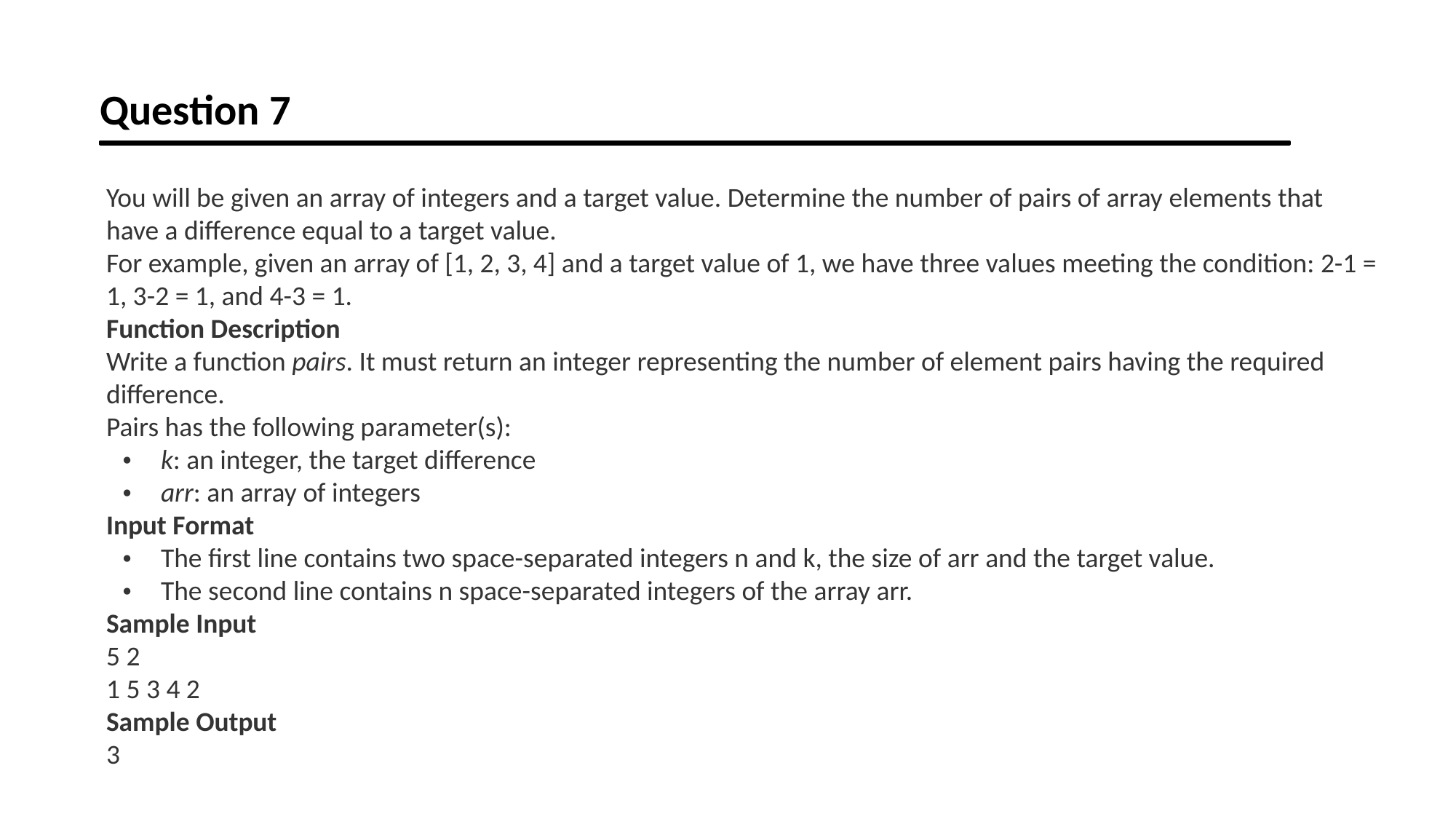

Question 7

You will be given an array of integers and a target value. Determine the number of pairs of array elements that have a difference equal to a target value.
For example, given an array of [1, 2, 3, 4] and a target value of 1, we have three values meeting the condition: 2-1 = 1, 3-2 = 1, and 4-3 = 1.
Function Description
Write a function pairs. It must return an integer representing the number of element pairs having the required difference.
Pairs has the following parameter(s):
k: an integer, the target difference
arr: an array of integers
Input Format
The first line contains two space-separated integers n and k, the size of arr and the target value.
The second line contains n space-separated integers of the array arr.
Sample Input
5 2
1 5 3 4 2
Sample Output
3